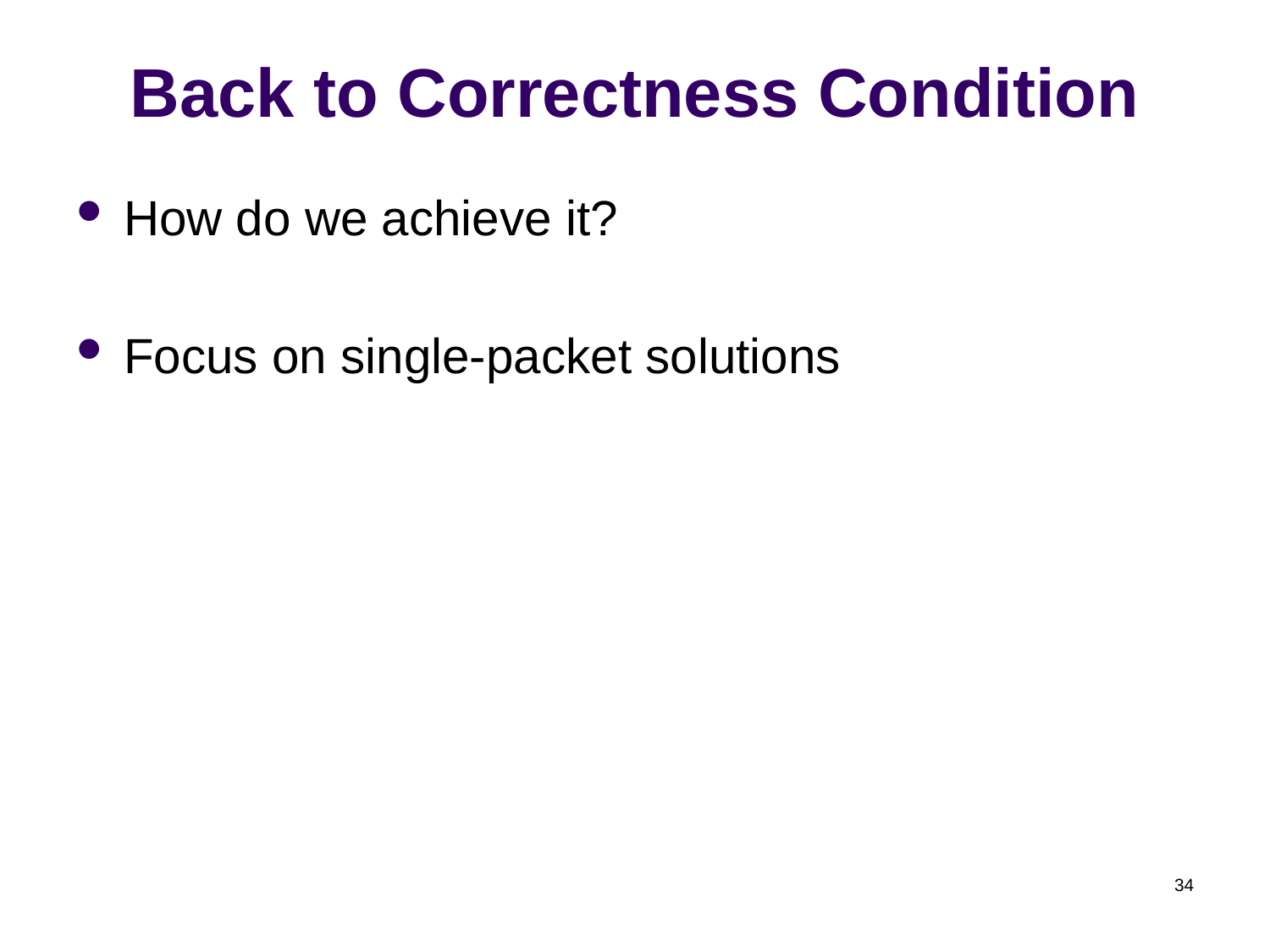

# Back to Correctness Condition
How do we achieve it?

Focus on single-packet solutions

34